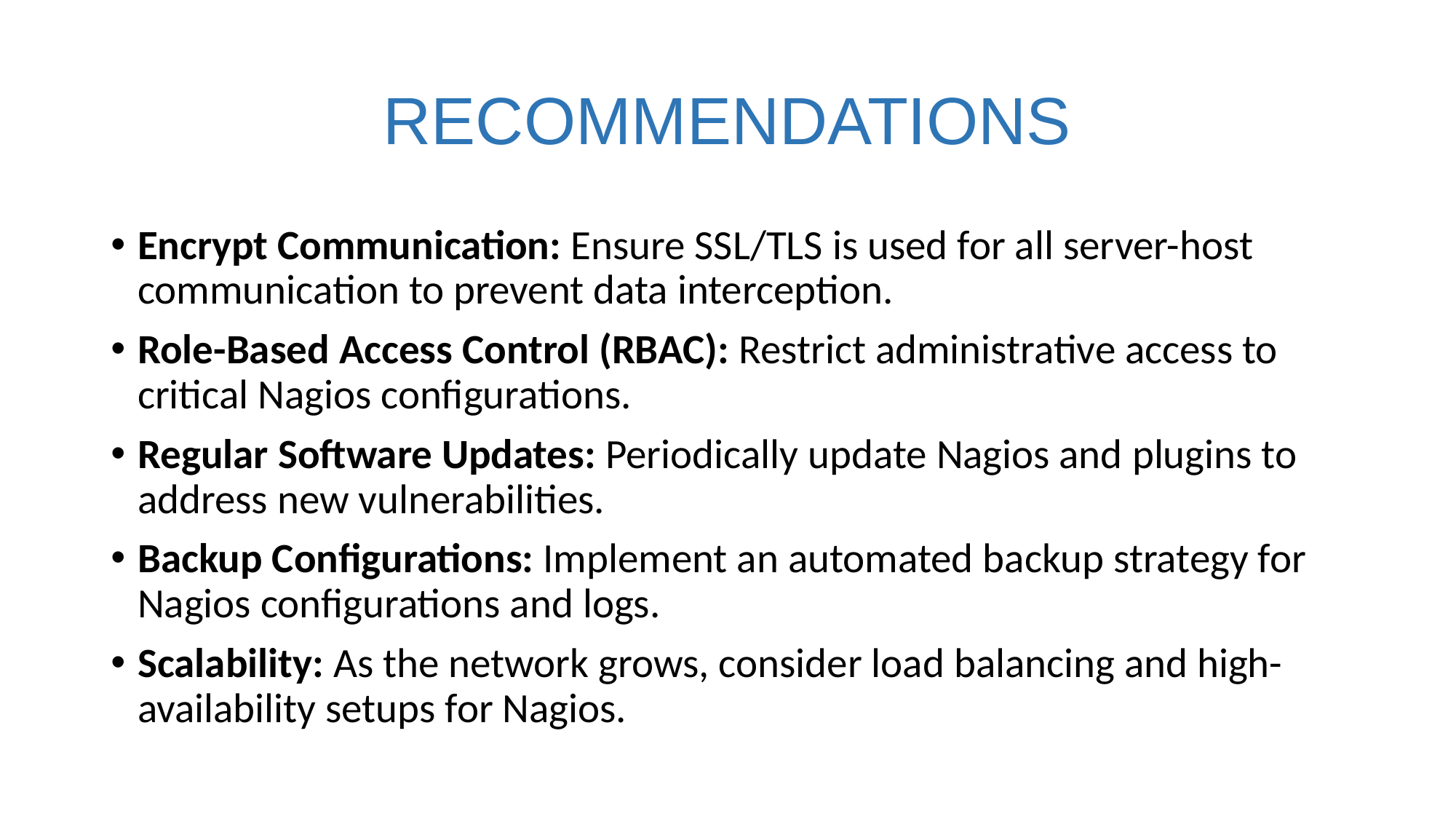

# RECOMMENDATIONS
Encrypt Communication: Ensure SSL/TLS is used for all server-host communication to prevent data interception.
Role-Based Access Control (RBAC): Restrict administrative access to critical Nagios configurations.
Regular Software Updates: Periodically update Nagios and plugins to address new vulnerabilities.
Backup Configurations: Implement an automated backup strategy for Nagios configurations and logs.
Scalability: As the network grows, consider load balancing and high-availability setups for Nagios.